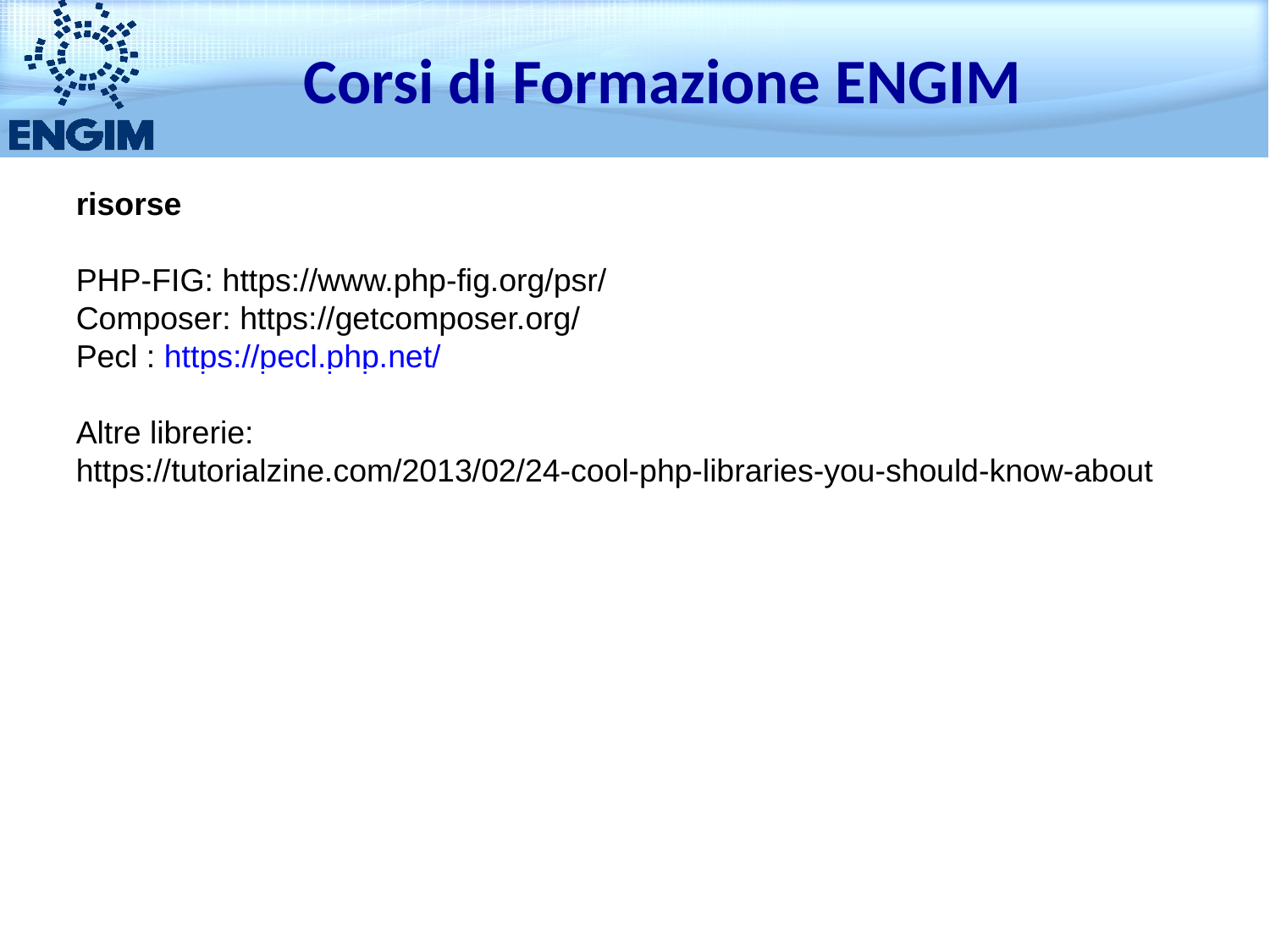

Corsi di Formazione ENGIM
risorse

PHP-FIG: https://www.php-fig.org/psr/
Composer: https://getcomposer.org/
Pecl : https://pecl.php.net/

Altre librerie:
https://tutorialzine.com/2013/02/24-cool-php-libraries-you-should-know-about